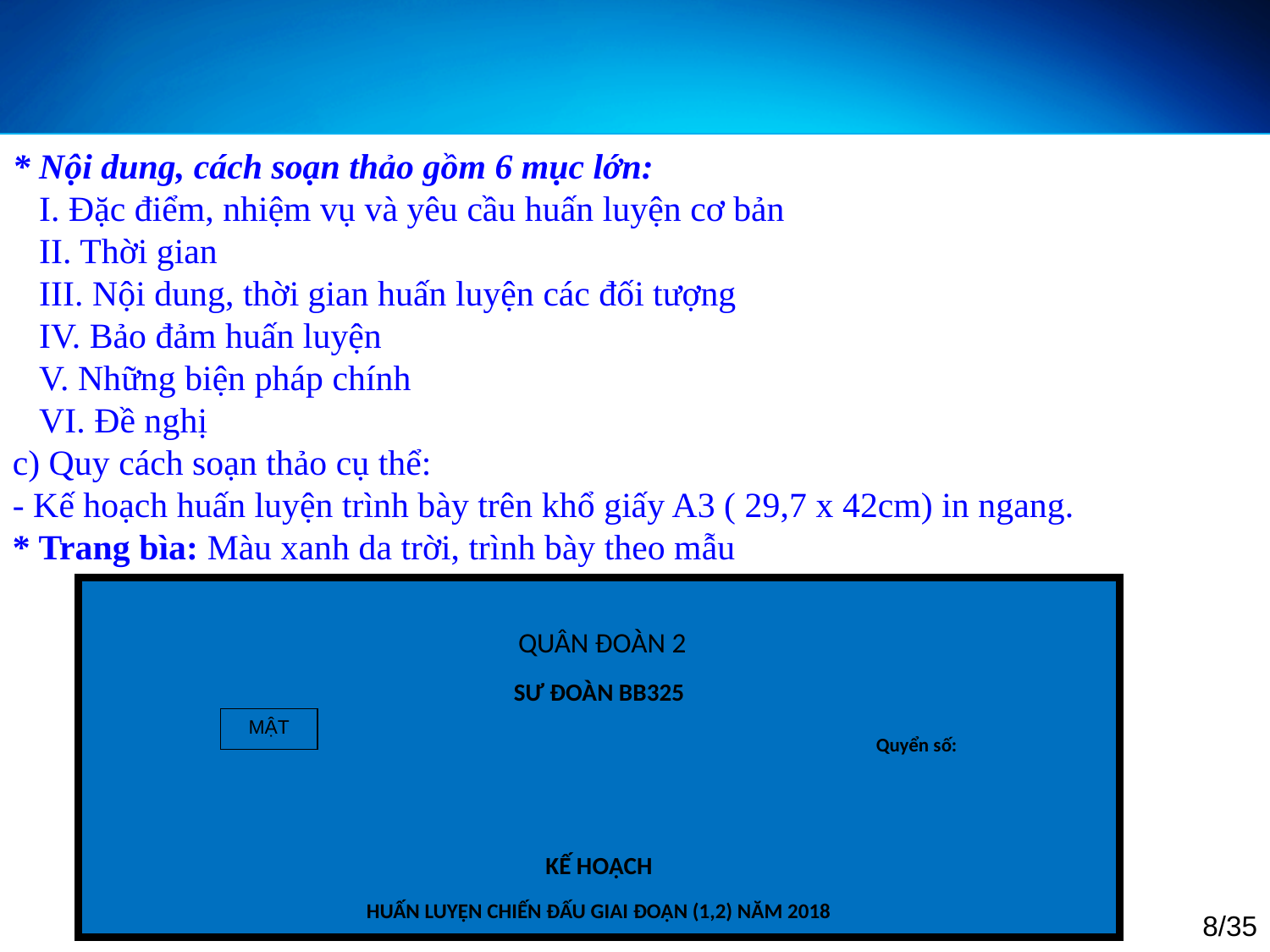

* Nội dung, cách soạn thảo gồm 6 mục lớn:
   I. Đặc điểm, nhiệm vụ và yêu cầu huấn luyện cơ bản
   II. Thời gian
   III. Nội dung, thời gian huấn luyện các đối tượng
   IV. Bảo đảm huấn luyện
   V. Những biện pháp chính
   VI. Đề nghị
c) Quy cách soạn thảo cụ thể:
- Kế hoạch huấn luyện trình bày trên khổ giấy A3 ( 29,7 x 42cm) in ngang.
* Trang bìa: Màu xanh da trời, trình bày theo mẫu

 QUÂN ĐOÀN 2
SƯ ĐOÀN BB325
					Quyển số:

KẾ HOẠCH
HUẤN LUYỆN CHIẾN ĐẤU GIAI ĐOẠN (1,2) NĂM 2018
MẬT
8/35